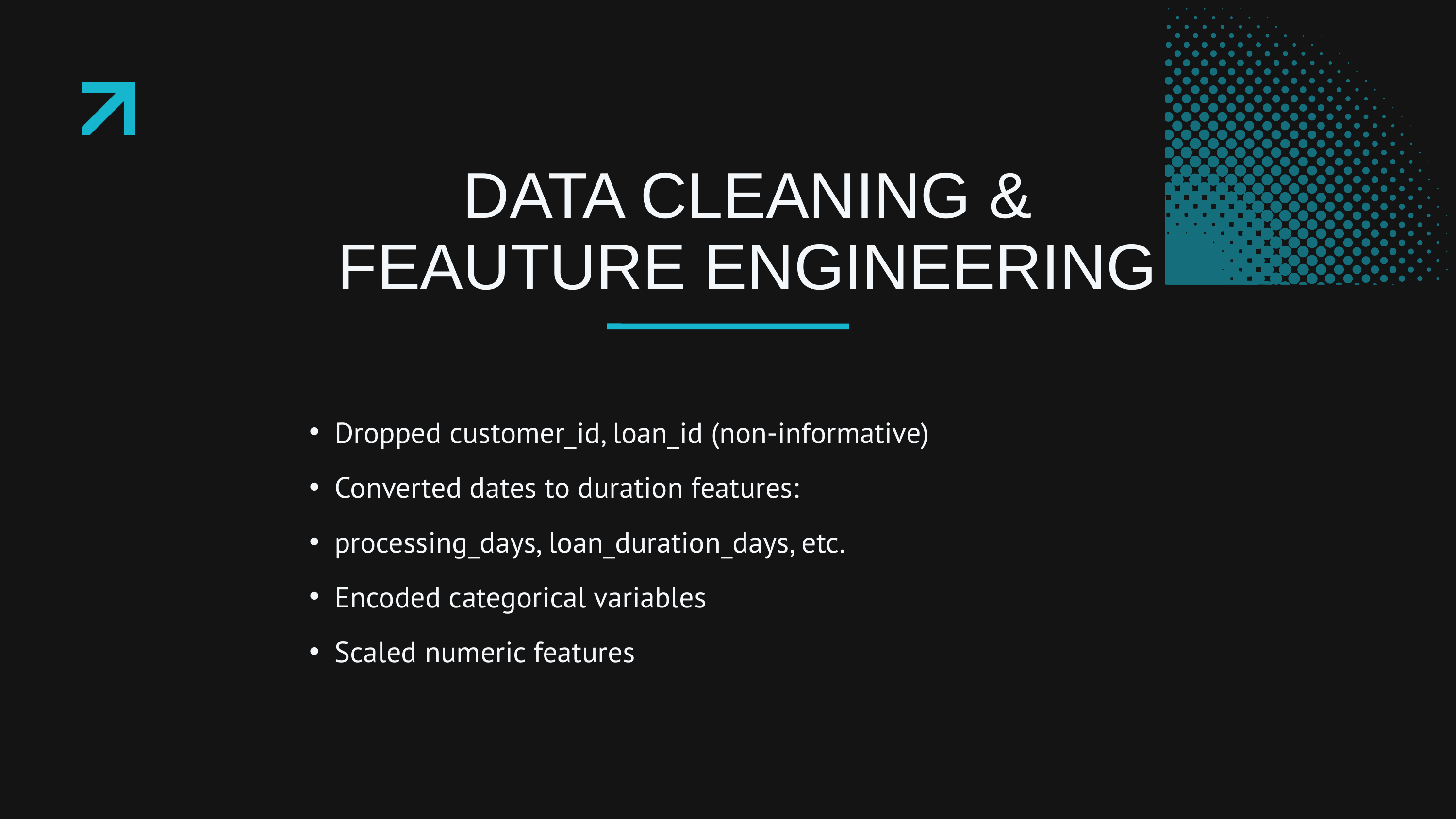

DATA CLEANING & FEAUTURE ENGINEERING

Dropped customer_id, loan_id (non-informative)
Converted dates to duration features:
processing_days, loan_duration_days, etc.
Encoded categorical variables
Scaled numeric features